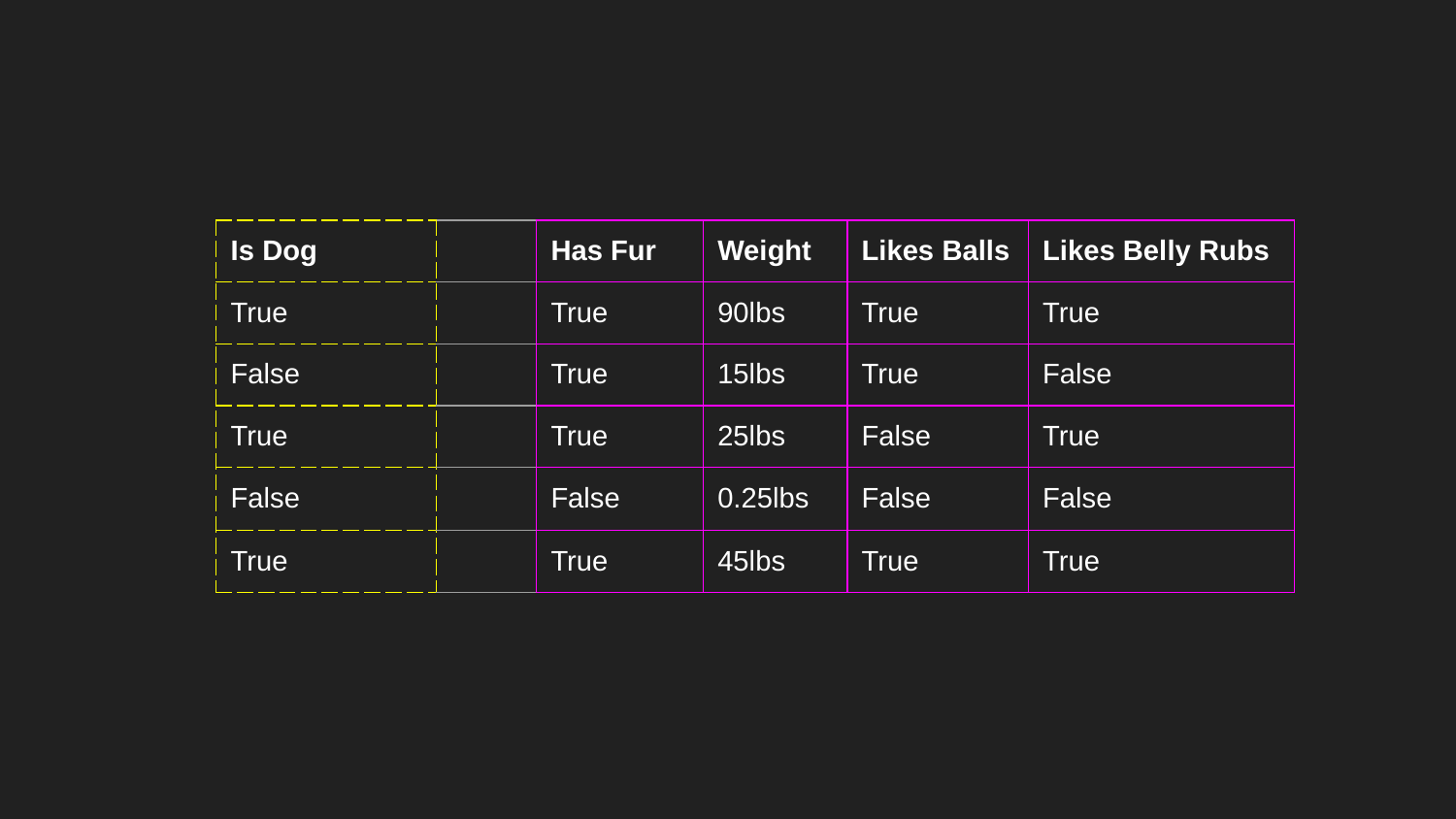

| Is Dog |  | Has Fur | Weight | Likes Balls | Likes Belly Rubs |
| --- | --- | --- | --- | --- | --- |
| True |  | True | 90lbs | True | True |
| False |  | True | 15lbs | True | False |
| True |  | True | 25lbs | False | True |
| False |  | False | 0.25lbs | False | False |
| True |  | True | 45lbs | True | True |